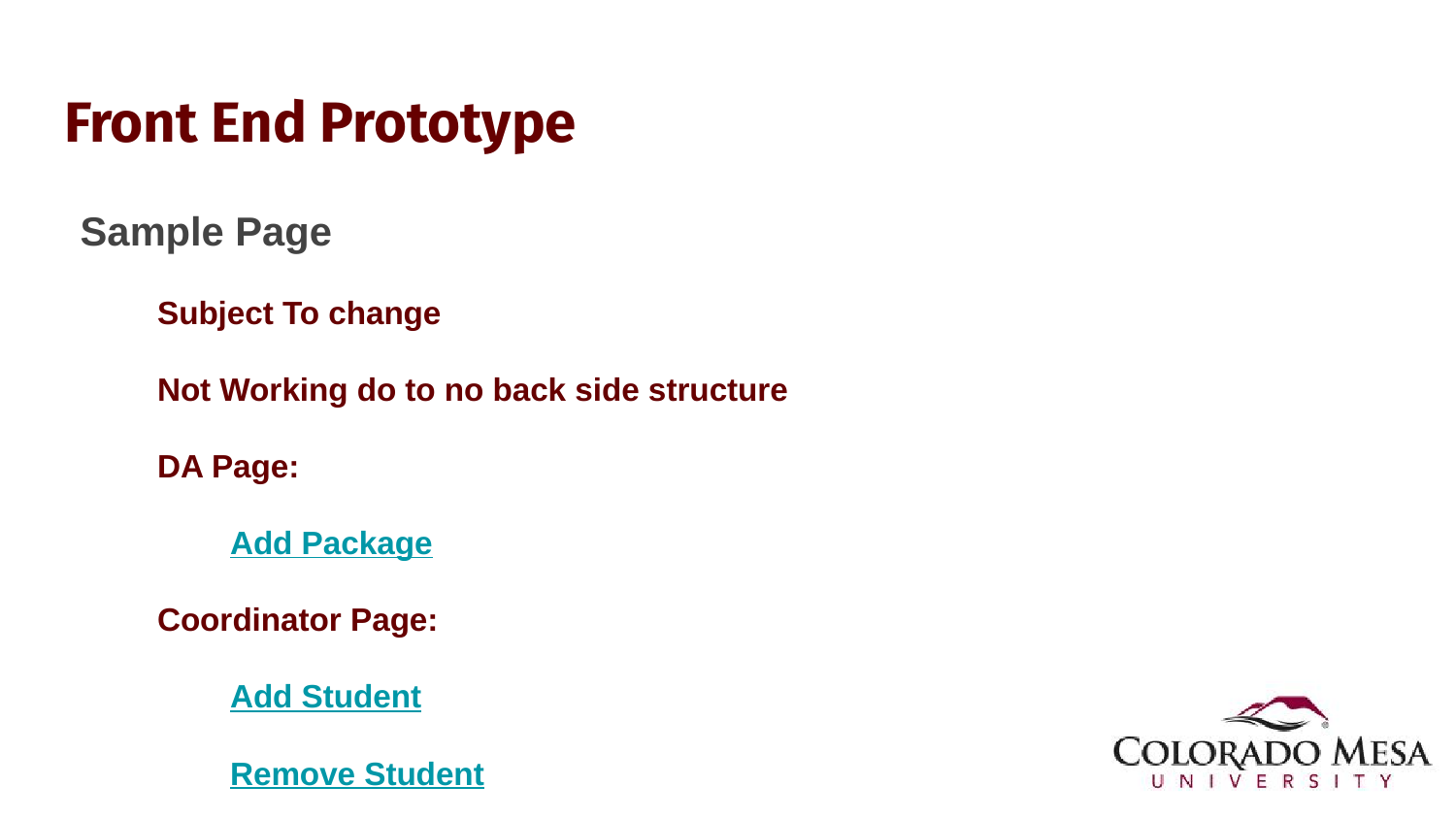

# Front End Prototype

Sample Page
Subject To change
Not Working do to no back side structure
DA Page:
Add Package
Coordinator Page:
Add Student
Remove Student
Add Package